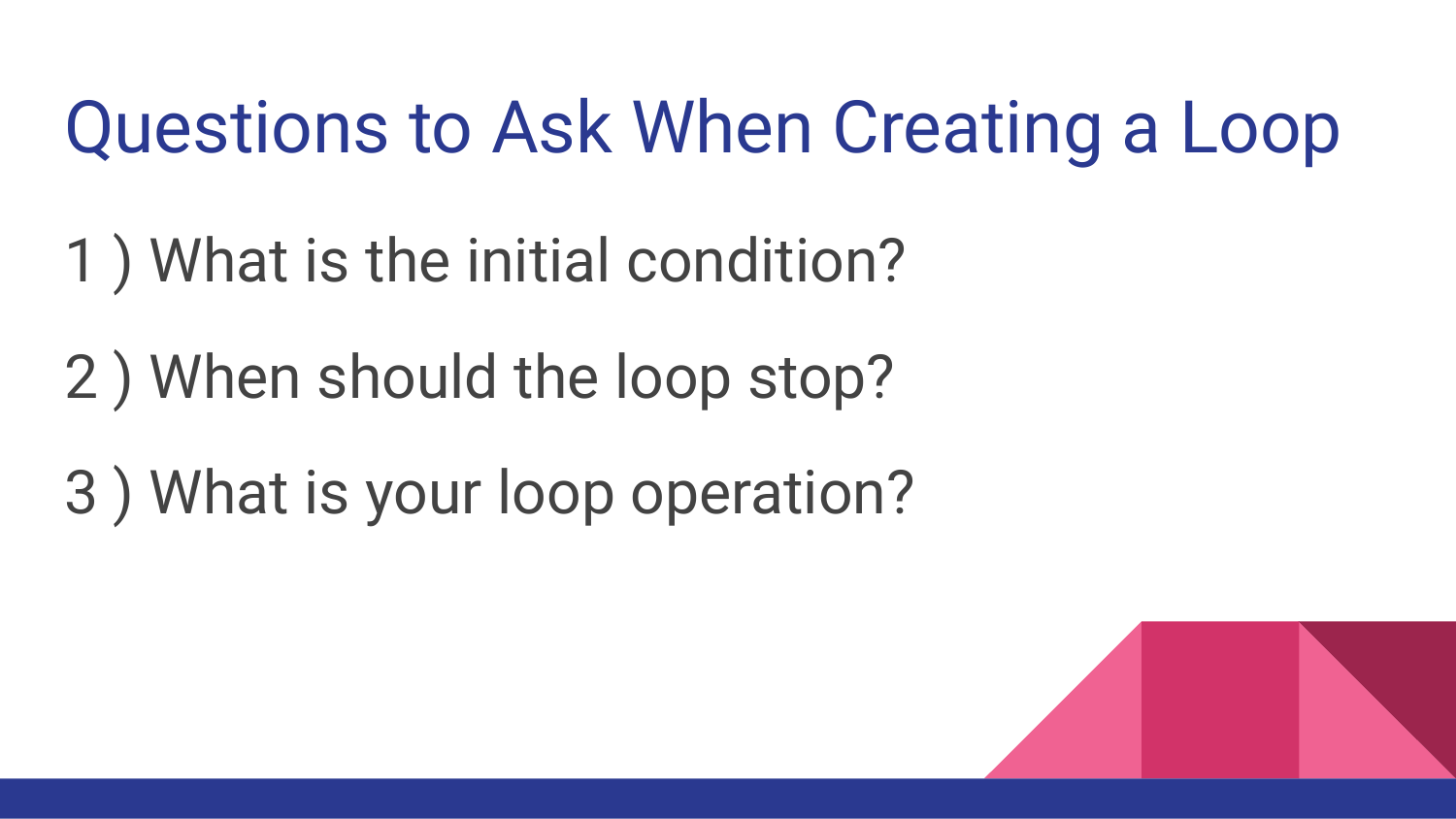

# Questions to Ask When Creating a Loop
1 ) What is the initial condition?
2 ) When should the loop stop?
3 ) What is your loop operation?